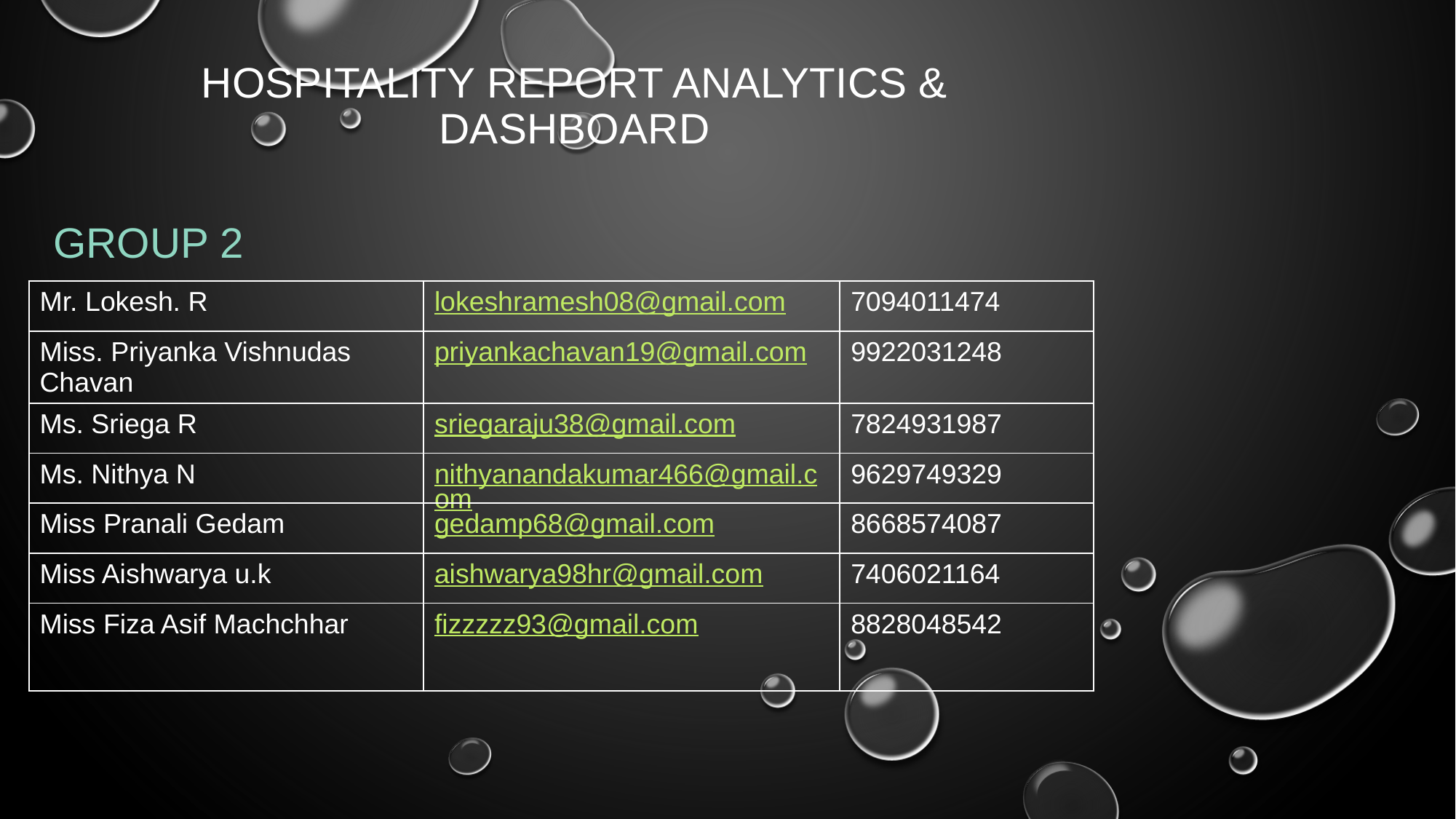

# Hospitality Report analytics & Dashboard
Group 2
| Mr. Lokesh. R | lokeshramesh08@gmail.com | 7094011474 |
| --- | --- | --- |
| Miss. Priyanka Vishnudas Chavan | priyankachavan19@gmail.com | 9922031248 |
| Ms. Sriega R | sriegaraju38@gmail.com | 7824931987 |
| Ms. Nithya N | nithyanandakumar466@gmail.com | 9629749329 |
| Miss Pranali Gedam | gedamp68@gmail.com | 8668574087 |
| Miss Aishwarya u.k | aishwarya98hr@gmail.com | 7406021164 |
| Miss Fiza Asif Machchhar | fizzzzz93@gmail.com | 8828048542 |